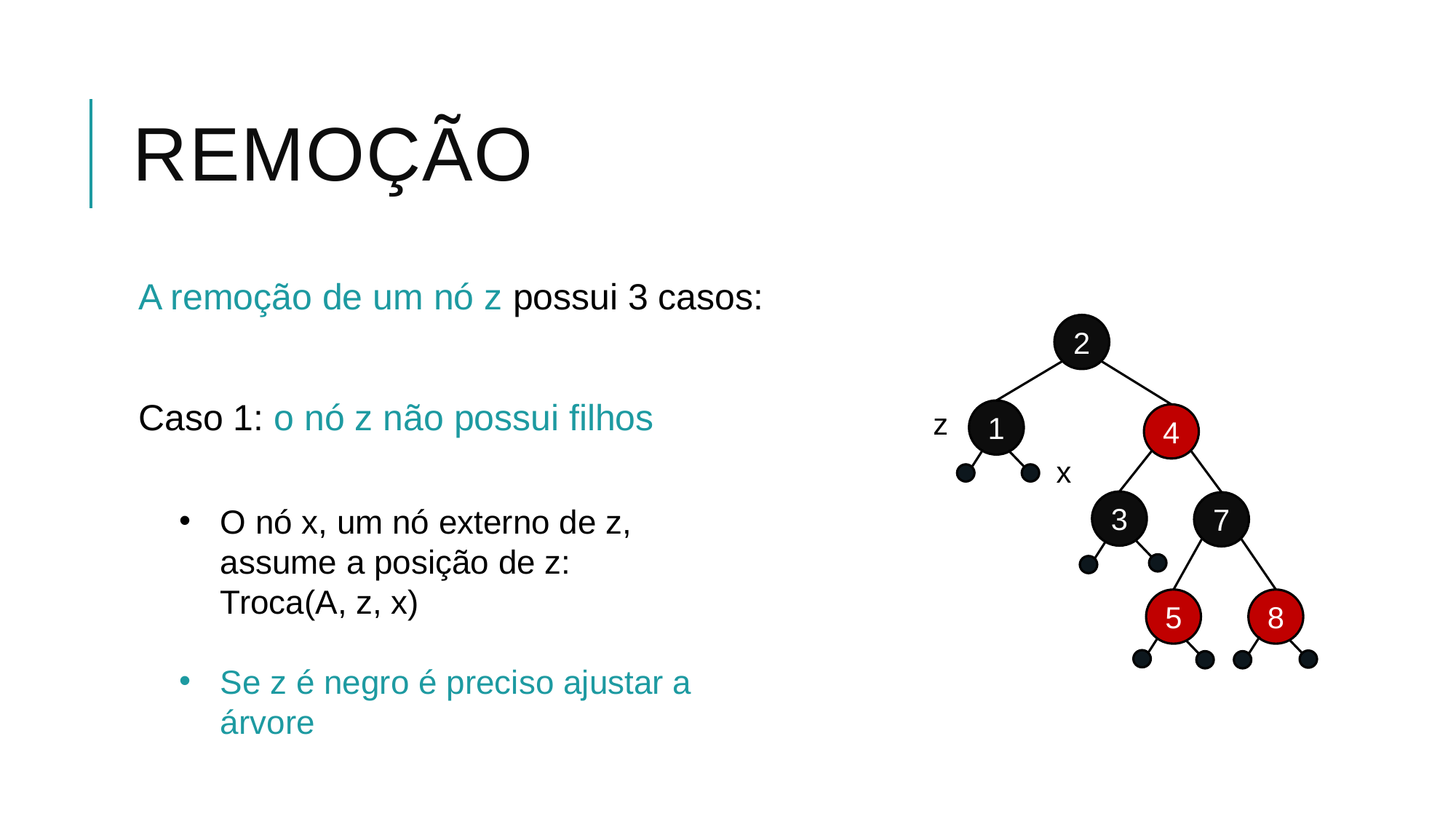

# Remoção
A remoção de um nó z possui 3 casos:

Caso 1: o nó z não possui filhos
2
z
1
4
x

3
7
O nó x, um nó externo de z,
assume a posição de z:
Troca(A, z, x)

Se z é negro é preciso ajustar a árvore

5
8